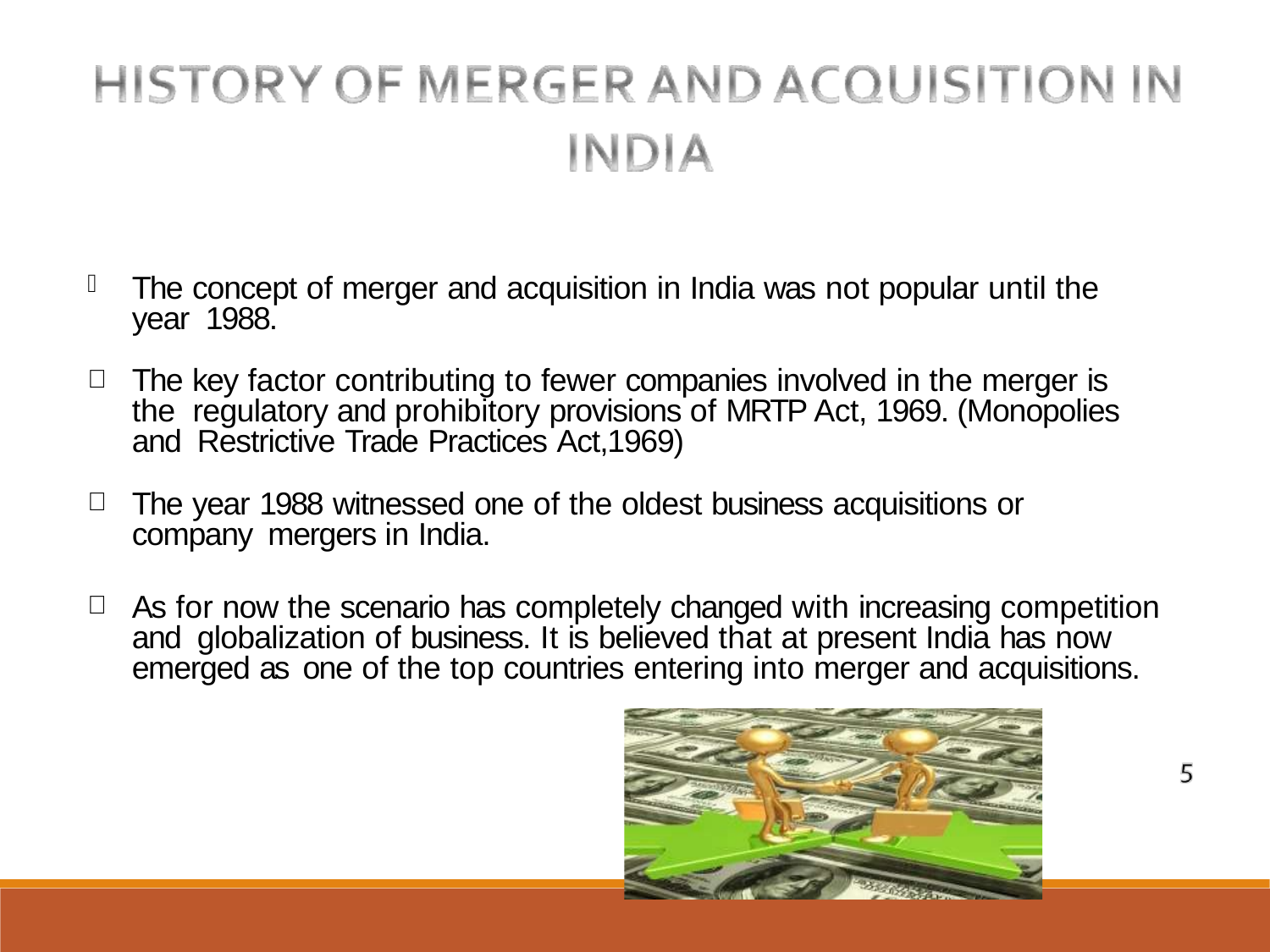

The concept of merger and acquisition in India was not popular until the year  1988.

The key factor contributing to fewer companies involved in the merger is the  regulatory and prohibitory provisions of MRTP Act, 1969. (Monopolies and  Restrictive Trade Practices Act,1969)

The year 1988 witnessed one of the oldest business acquisitions or company  mergers in India.

As for now the scenario has completely changed with increasing competition and  globalization of business. It is believed that at present India has now emerged as  one of the top countries entering into merger and acquisitions.